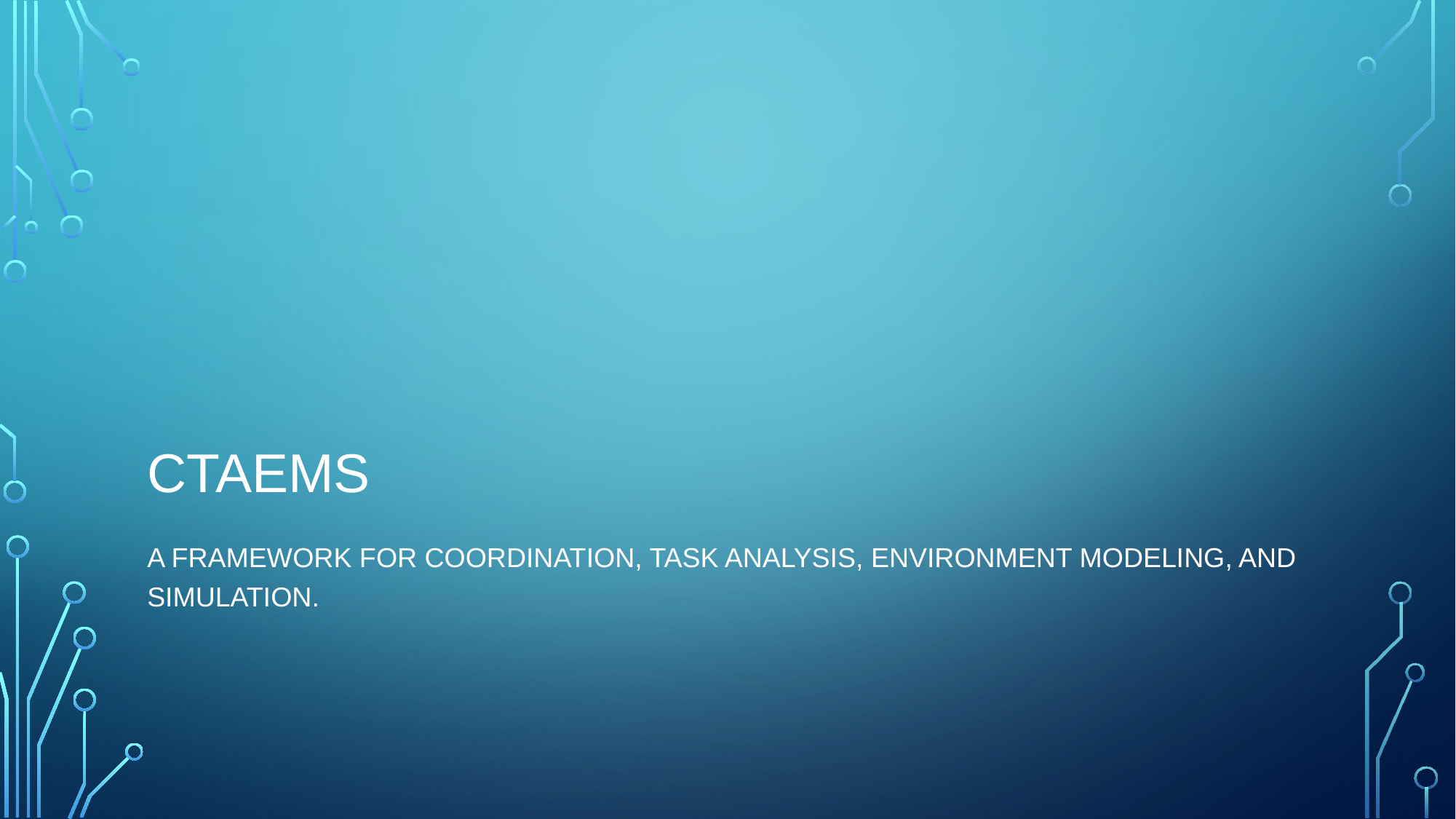

# CTAEMS
A Framework for Coordination, Task Analysis, Environment Modeling, and Simulation.